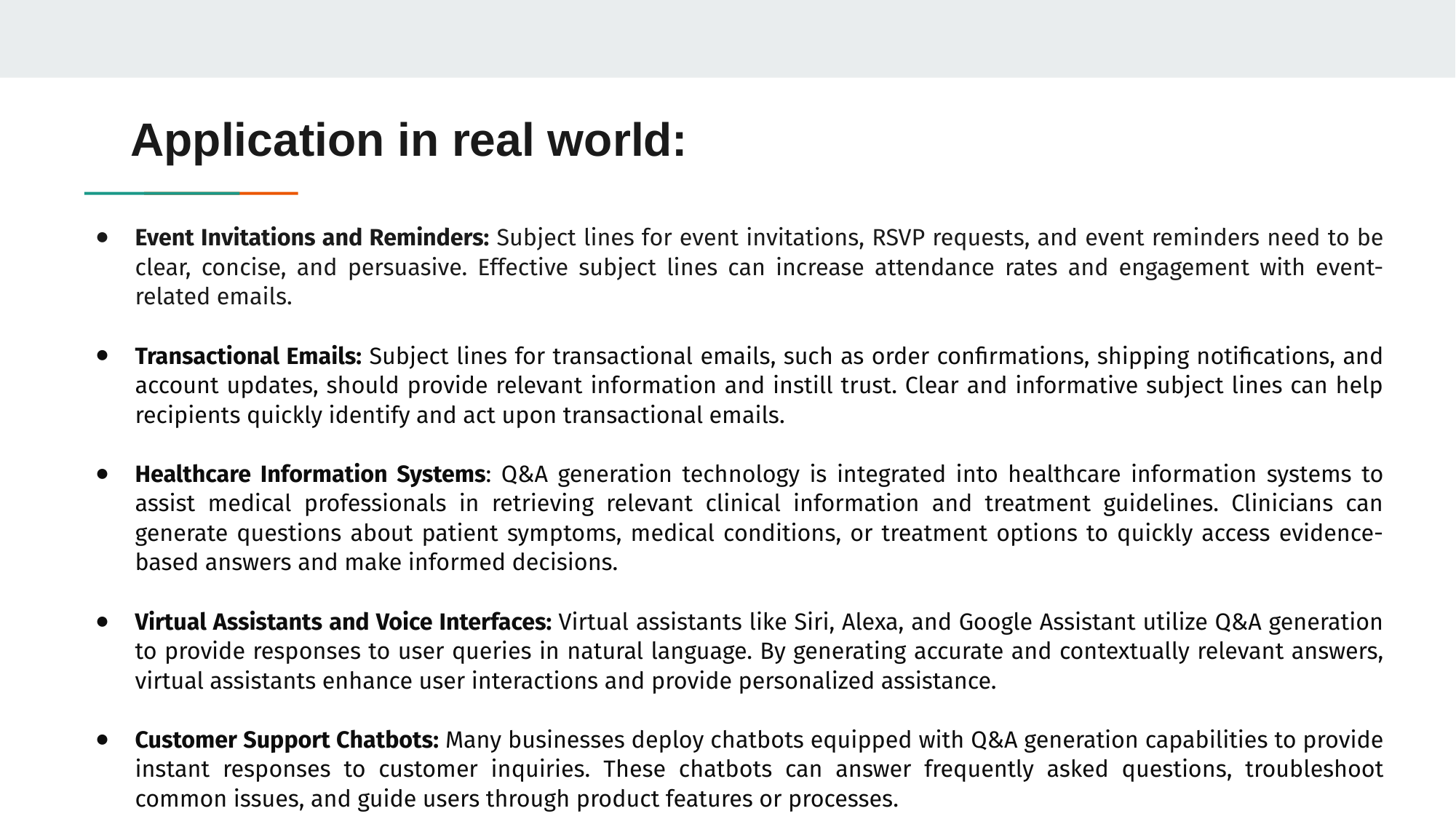

# Application in real world:
Event Invitations and Reminders: Subject lines for event invitations, RSVP requests, and event reminders need to be clear, concise, and persuasive. Effective subject lines can increase attendance rates and engagement with event-related emails.

Transactional Emails: Subject lines for transactional emails, such as order confirmations, shipping notifications, and account updates, should provide relevant information and instill trust. Clear and informative subject lines can help recipients quickly identify and act upon transactional emails.

Healthcare Information Systems: Q&A generation technology is integrated into healthcare information systems to assist medical professionals in retrieving relevant clinical information and treatment guidelines. Clinicians can generate questions about patient symptoms, medical conditions, or treatment options to quickly access evidence-based answers and make informed decisions.

Virtual Assistants and Voice Interfaces: Virtual assistants like Siri, Alexa, and Google Assistant utilize Q&A generation to provide responses to user queries in natural language. By generating accurate and contextually relevant answers, virtual assistants enhance user interactions and provide personalized assistance.

Customer Support Chatbots: Many businesses deploy chatbots equipped with Q&A generation capabilities to provide instant responses to customer inquiries. These chatbots can answer frequently asked questions, troubleshoot common issues, and guide users through product features or processes.